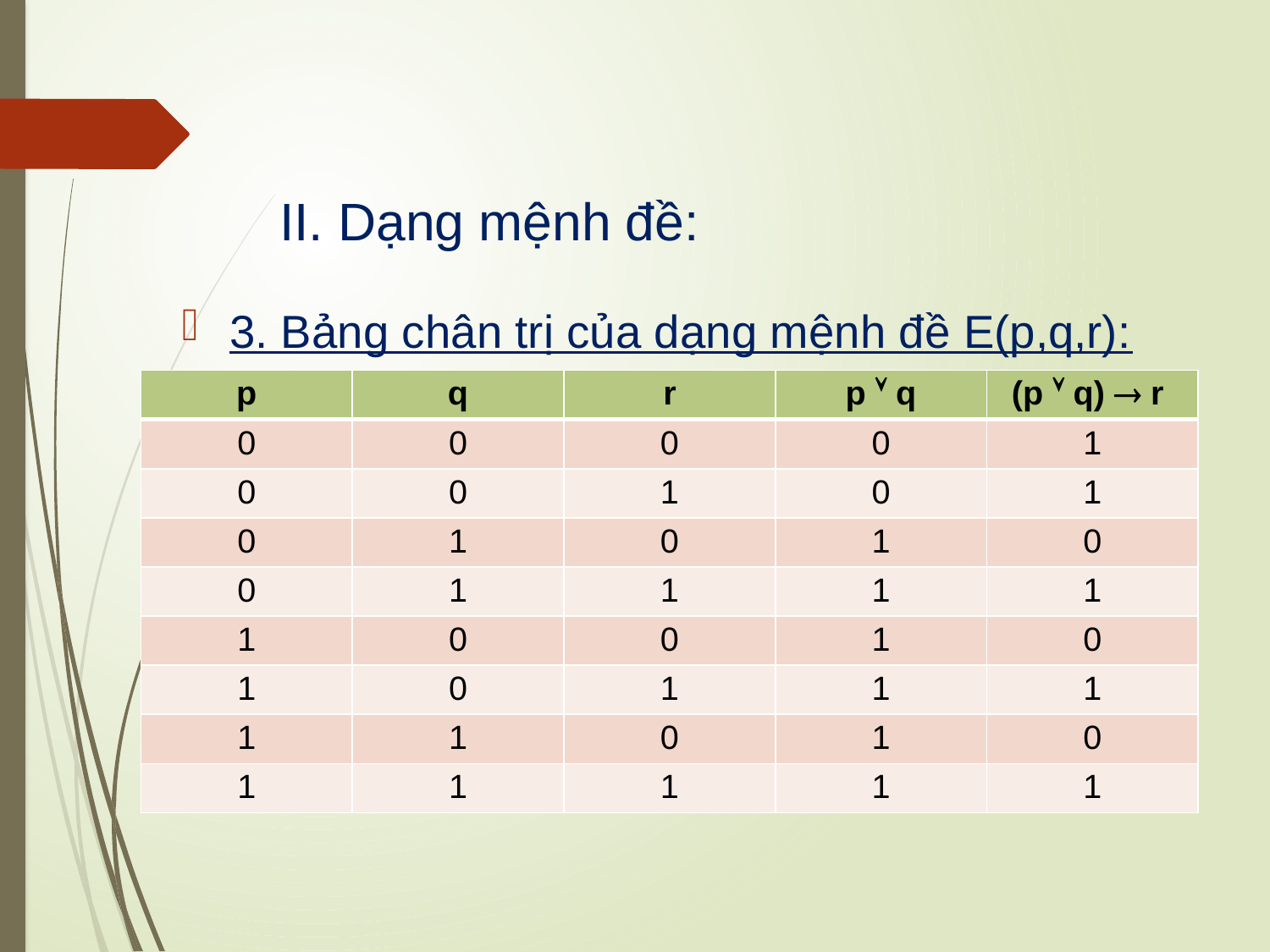

II. Dạng mệnh đề:
3. Bảng chân trị của dạng mệnh đề E(p,q,r):
| p | q | r | p ∨ q | (p ∨ q) → r |
| --- | --- | --- | --- | --- |
| 0 | 0 | 0 | 0 | 1 |
| 0 | 0 | 1 | 0 | 1 |
| 0 | 1 | 0 | 1 | 0 |
| 0 | 1 | 1 | 1 | 1 |
| 1 | 0 | 0 | 1 | 0 |
| 1 | 0 | 1 | 1 | 1 |
| 1 | 1 | 0 | 1 | 0 |
| 1 | 1 | 1 | 1 | 1 |